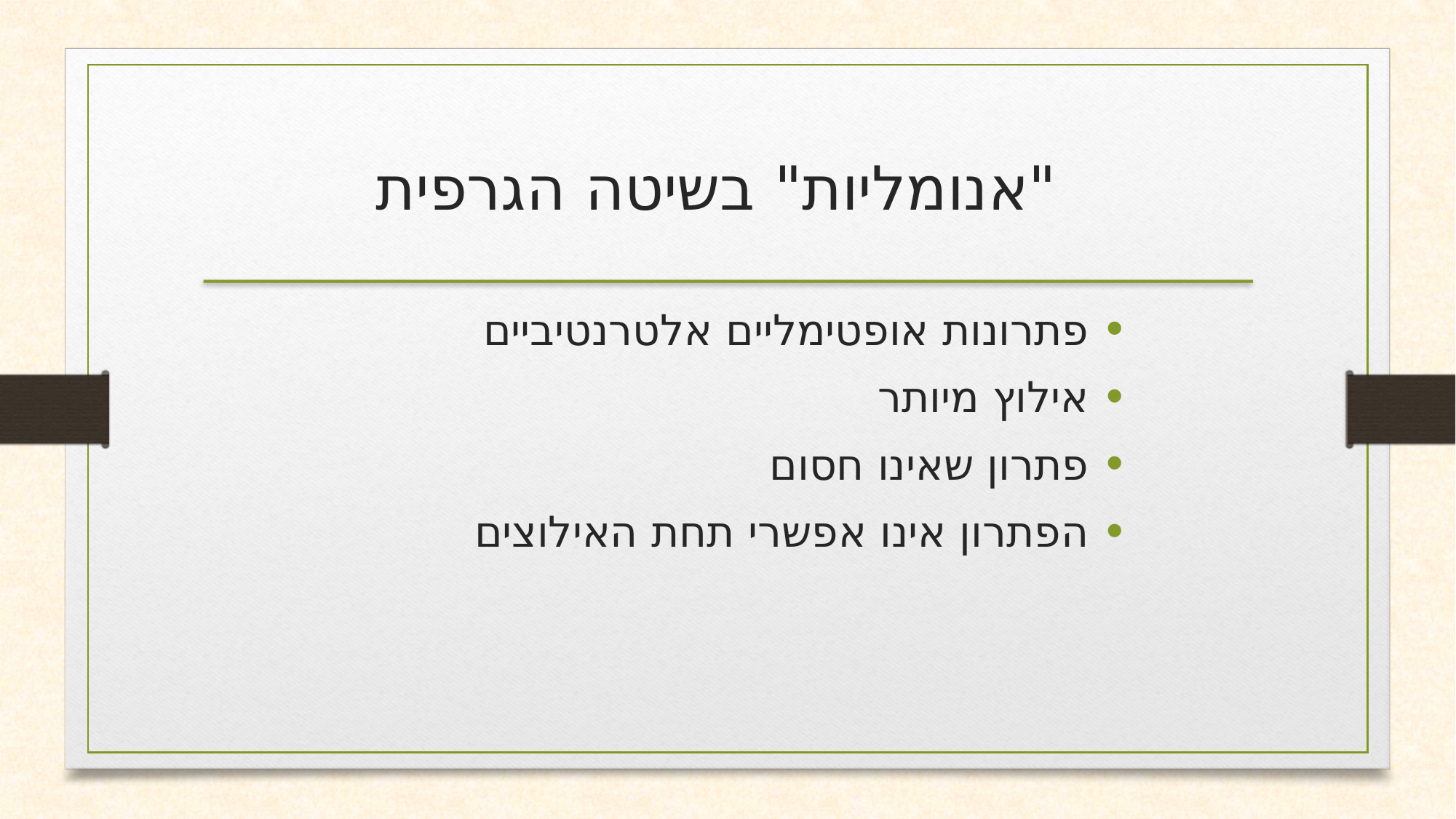

"אנומליות" בשיטה הגרפית
פתרונות אופטימליים אלטרנטיביים
אילוץ מיותר
פתרון שאינו חסום
הפתרון אינו אפשרי תחת האילוצים